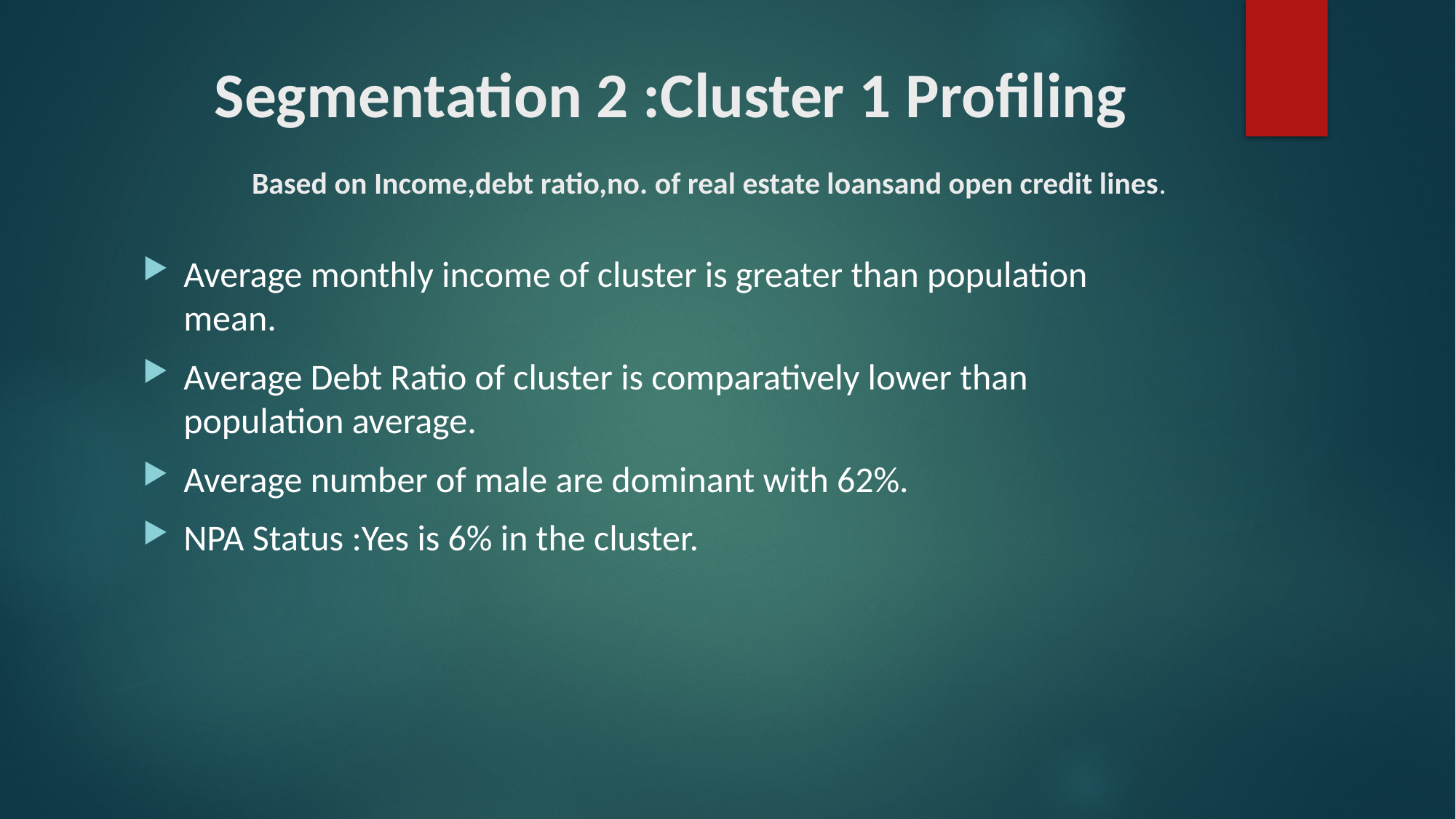

# Segmentation 2 :Cluster 1 Profiling Based on Income,debt ratio,no. of real estate loansand open credit lines.
Average monthly income of cluster is greater than population mean.
Average Debt Ratio of cluster is comparatively lower than population average.
Average number of male are dominant with 62%.
NPA Status :Yes is 6% in the cluster.